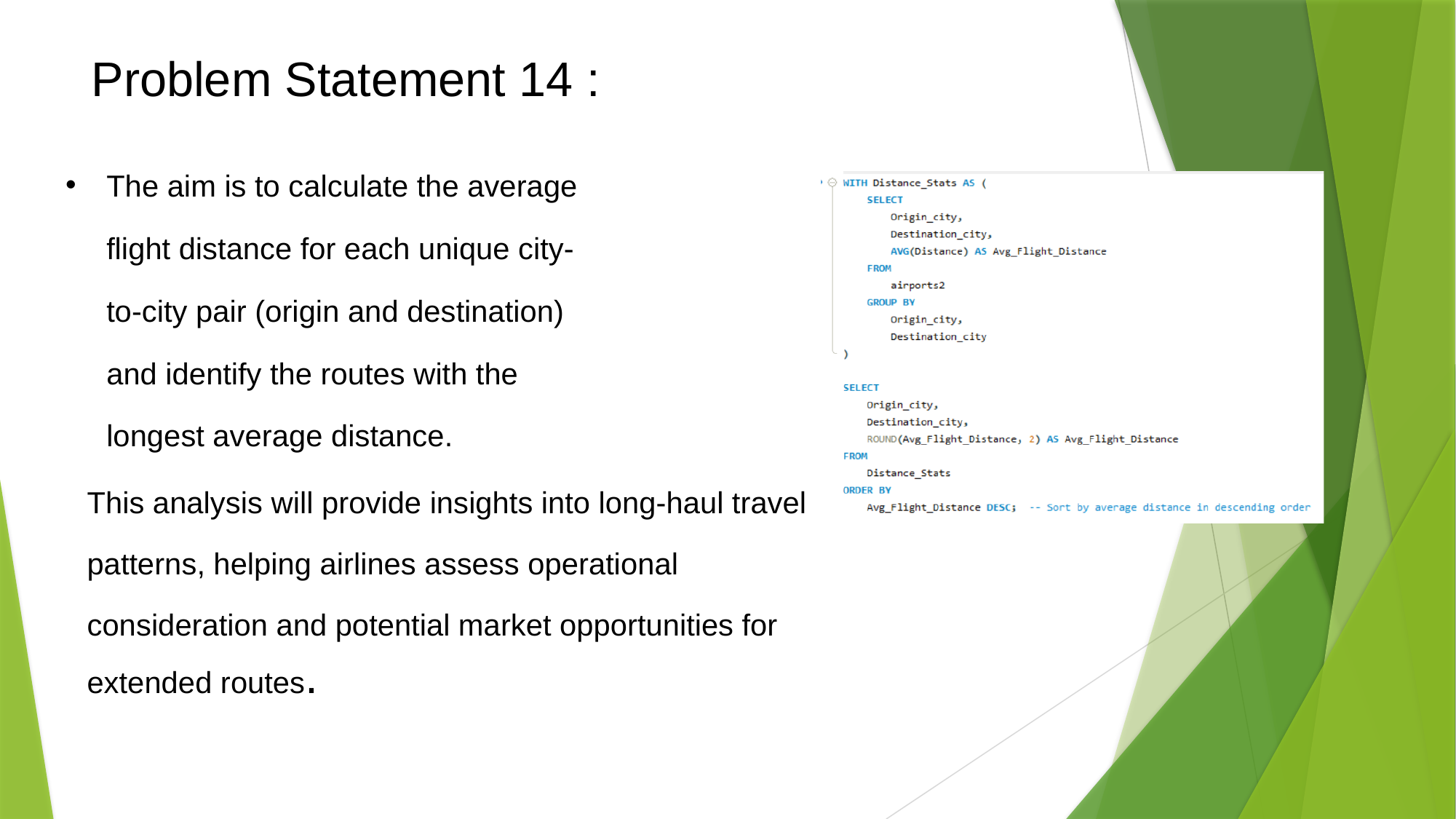

Problem Statement 14 :
The aim is to calculate the average flight distance for each unique city-to-city pair (origin and destination) and identify the routes with the longest average distance.

This analysis will provide insights into long-haul travel patterns, helping airlines assess operational consideration and potential market opportunities for extended routes.